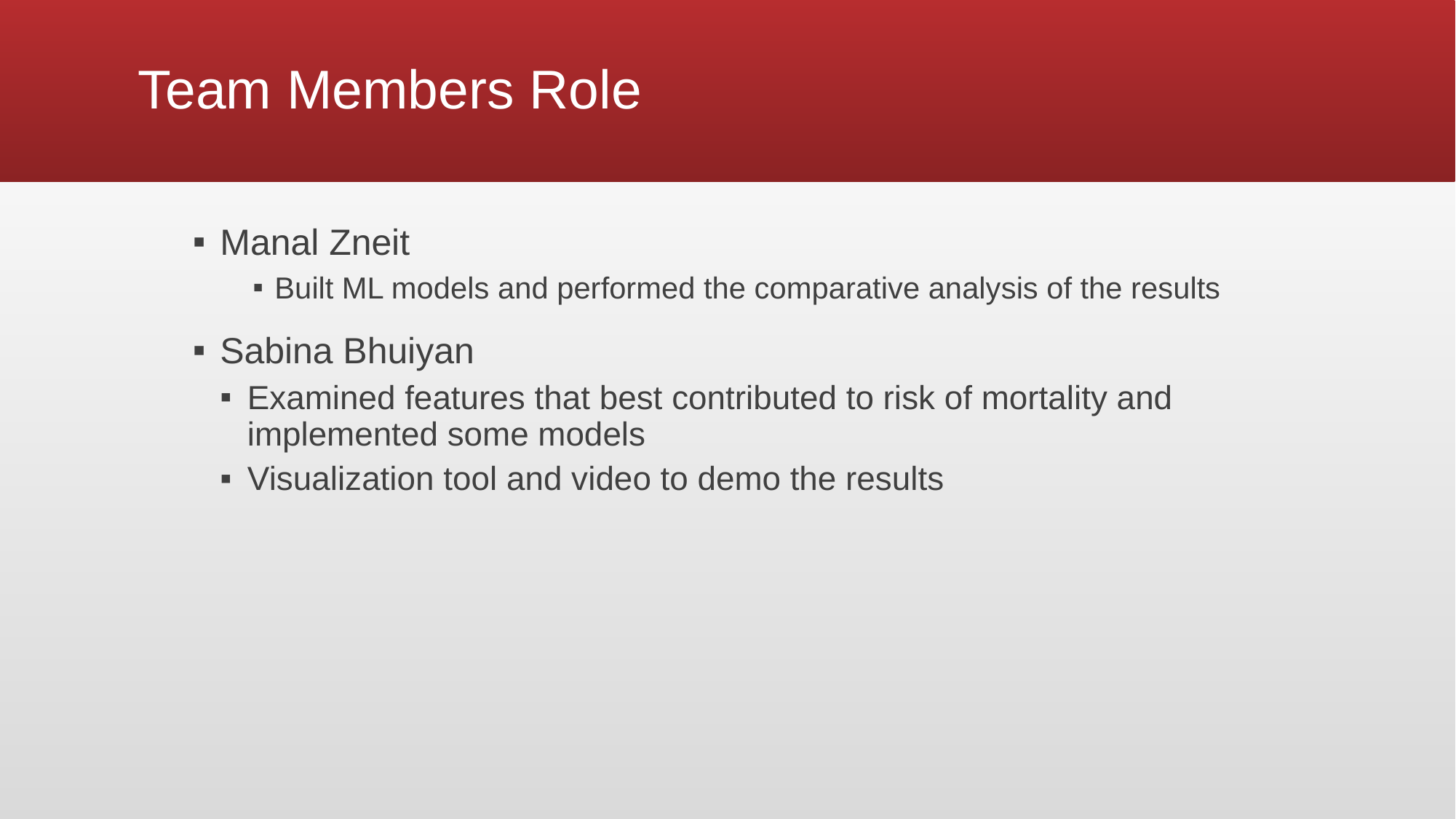

# Team Members Role
Manal Zneit
Built ML models and performed the comparative analysis of the results
Sabina Bhuiyan
Examined features that best contributed to risk of mortality and implemented some models
Visualization tool and video to demo the results